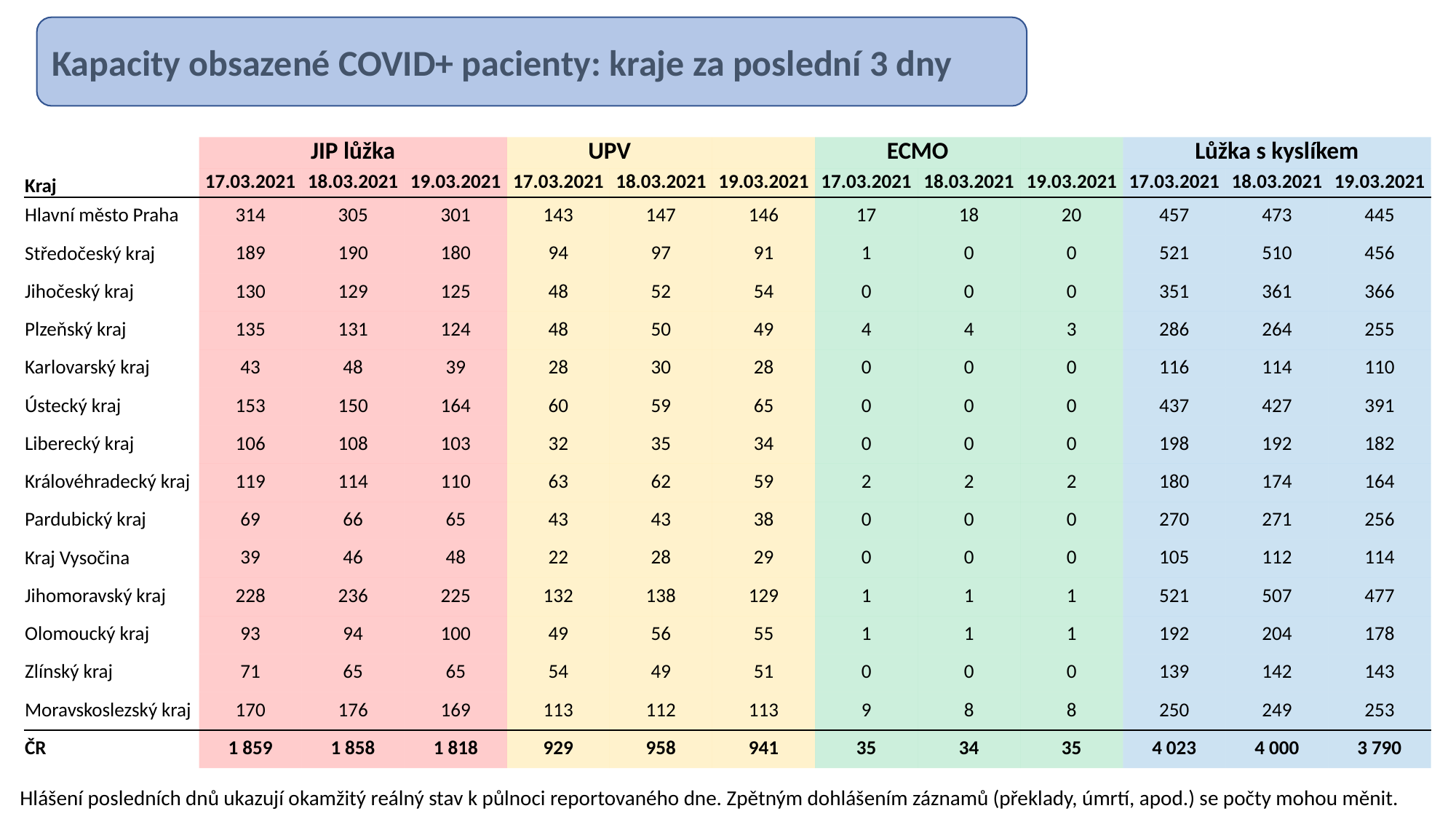

Kapacity obsazené COVID+ pacienty: kraje za poslední 3 dny
|  | JIP lůžka |  |  | UPV |  |  | ECMO |  |  | Lůžka s kyslíkem |  |  |
| --- | --- | --- | --- | --- | --- | --- | --- | --- | --- | --- | --- | --- |
| Kraj | 17.03.2021 | 18.03.2021 | 19.03.2021 | 17.03.2021 | 18.03.2021 | 19.03.2021 | 17.03.2021 | 18.03.2021 | 19.03.2021 | 17.03.2021 | 18.03.2021 | 19.03.2021 |
| Hlavní město Praha | 314 | 305 | 301 | 143 | 147 | 146 | 17 | 18 | 20 | 457 | 473 | 445 |
| Středočeský kraj | 189 | 190 | 180 | 94 | 97 | 91 | 1 | 0 | 0 | 521 | 510 | 456 |
| Jihočeský kraj | 130 | 129 | 125 | 48 | 52 | 54 | 0 | 0 | 0 | 351 | 361 | 366 |
| Plzeňský kraj | 135 | 131 | 124 | 48 | 50 | 49 | 4 | 4 | 3 | 286 | 264 | 255 |
| Karlovarský kraj | 43 | 48 | 39 | 28 | 30 | 28 | 0 | 0 | 0 | 116 | 114 | 110 |
| Ústecký kraj | 153 | 150 | 164 | 60 | 59 | 65 | 0 | 0 | 0 | 437 | 427 | 391 |
| Liberecký kraj | 106 | 108 | 103 | 32 | 35 | 34 | 0 | 0 | 0 | 198 | 192 | 182 |
| Královéhradecký kraj | 119 | 114 | 110 | 63 | 62 | 59 | 2 | 2 | 2 | 180 | 174 | 164 |
| Pardubický kraj | 69 | 66 | 65 | 43 | 43 | 38 | 0 | 0 | 0 | 270 | 271 | 256 |
| Kraj Vysočina | 39 | 46 | 48 | 22 | 28 | 29 | 0 | 0 | 0 | 105 | 112 | 114 |
| Jihomoravský kraj | 228 | 236 | 225 | 132 | 138 | 129 | 1 | 1 | 1 | 521 | 507 | 477 |
| Olomoucký kraj | 93 | 94 | 100 | 49 | 56 | 55 | 1 | 1 | 1 | 192 | 204 | 178 |
| Zlínský kraj | 71 | 65 | 65 | 54 | 49 | 51 | 0 | 0 | 0 | 139 | 142 | 143 |
| Moravskoslezský kraj | 170 | 176 | 169 | 113 | 112 | 113 | 9 | 8 | 8 | 250 | 249 | 253 |
| ČR | 1 859 | 1 858 | 1 818 | 929 | 958 | 941 | 35 | 34 | 35 | 4 023 | 4 000 | 3 790 |
Hlášení posledních dnů ukazují okamžitý reálný stav k půlnoci reportovaného dne. Zpětným dohlášením záznamů (překlady, úmrtí, apod.) se počty mohou měnit.